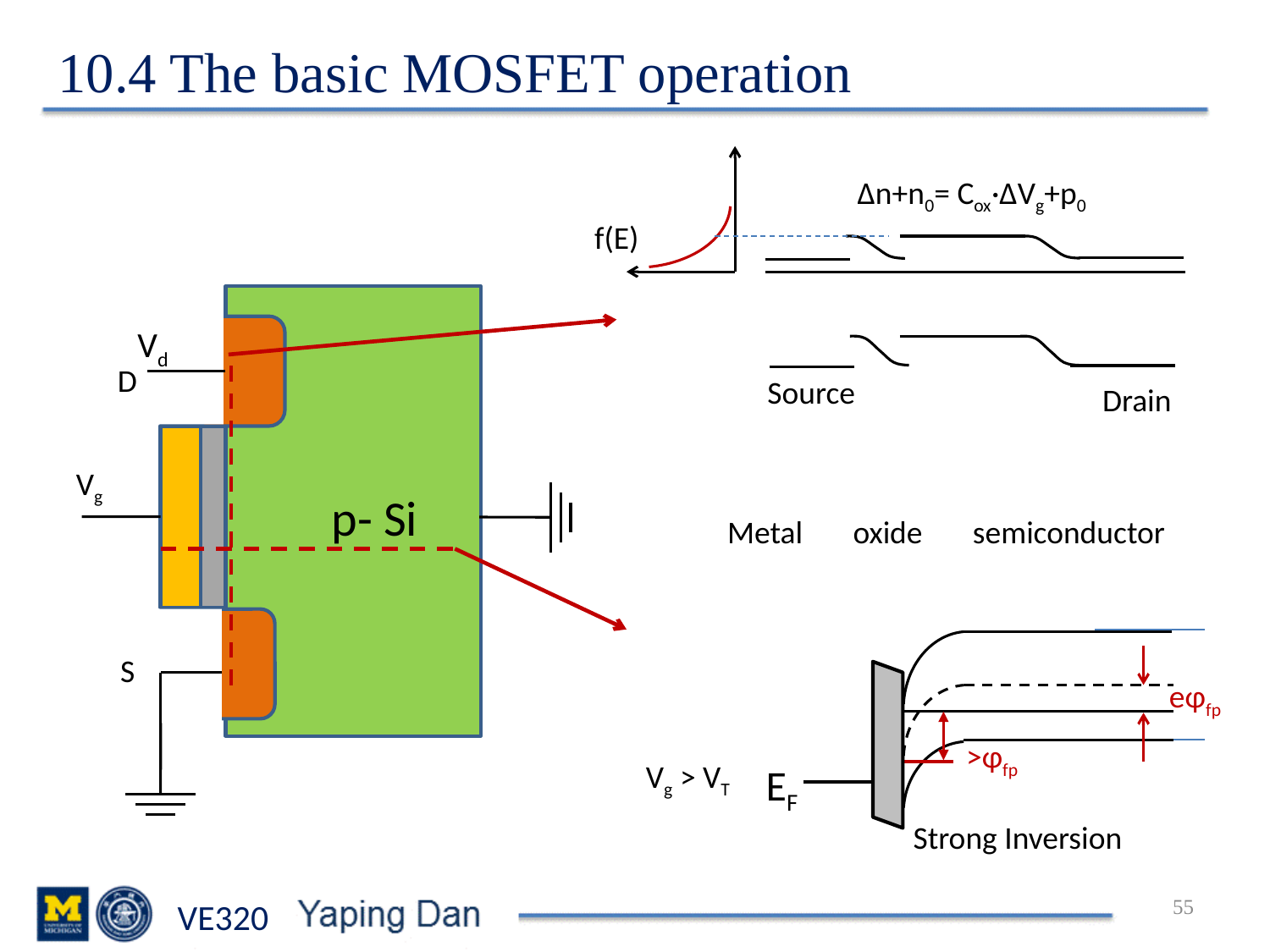

10.4 The basic MOSFET operation

Δn+n0= Cox·ΔVg+p0
f(E)

Vd

D
Source
Drain

Vg
p- Si

Metal       oxide       semiconductor

eφfp

>φfp
Vg > VT
Strong Inversion

EF

S
55